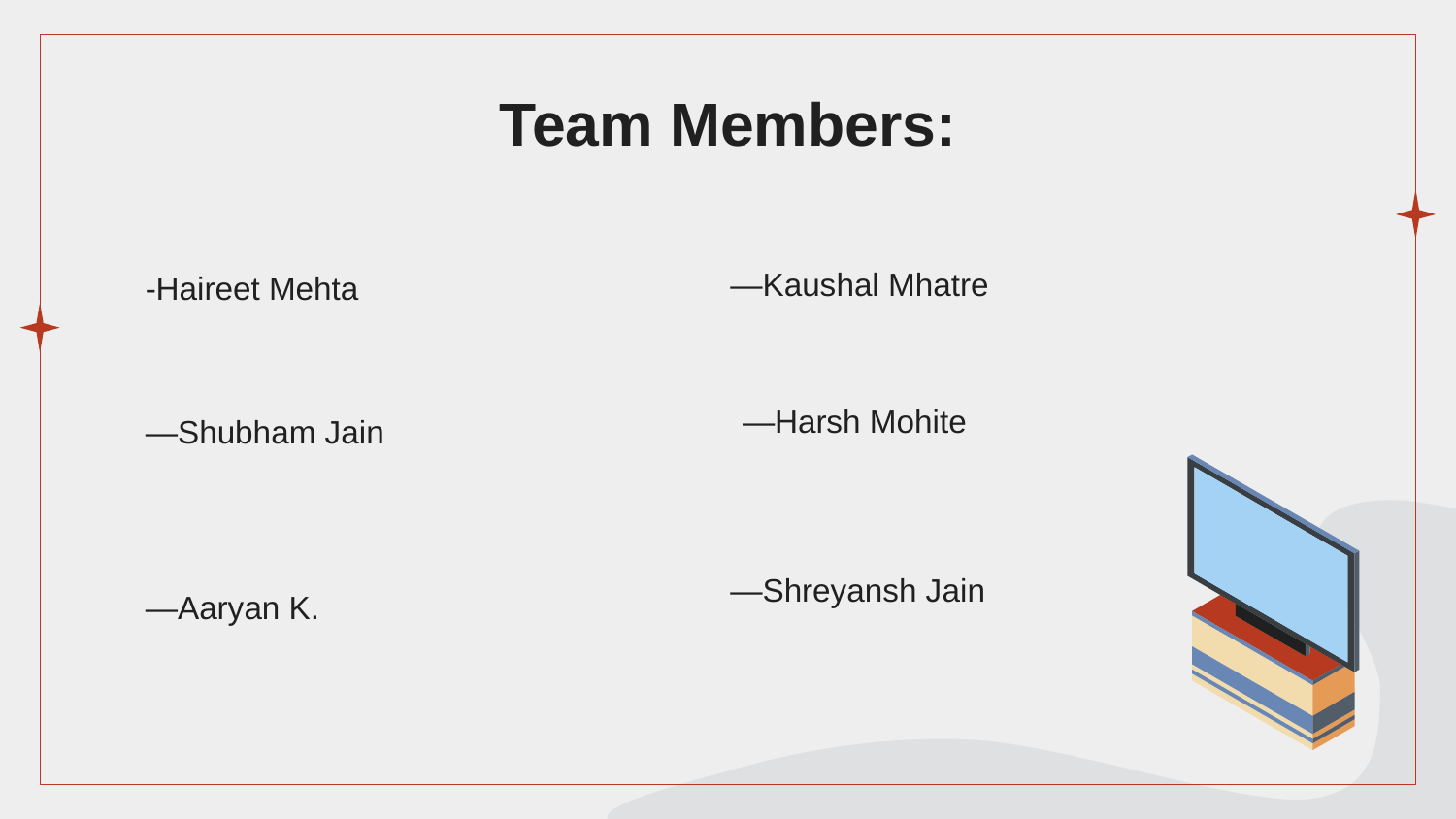

# Team Members:
—Kaushal Mhatre
-Haireet Mehta
—Harsh Mohite
—Shubham Jain

—Shreyansh Jain
—Aaryan K.